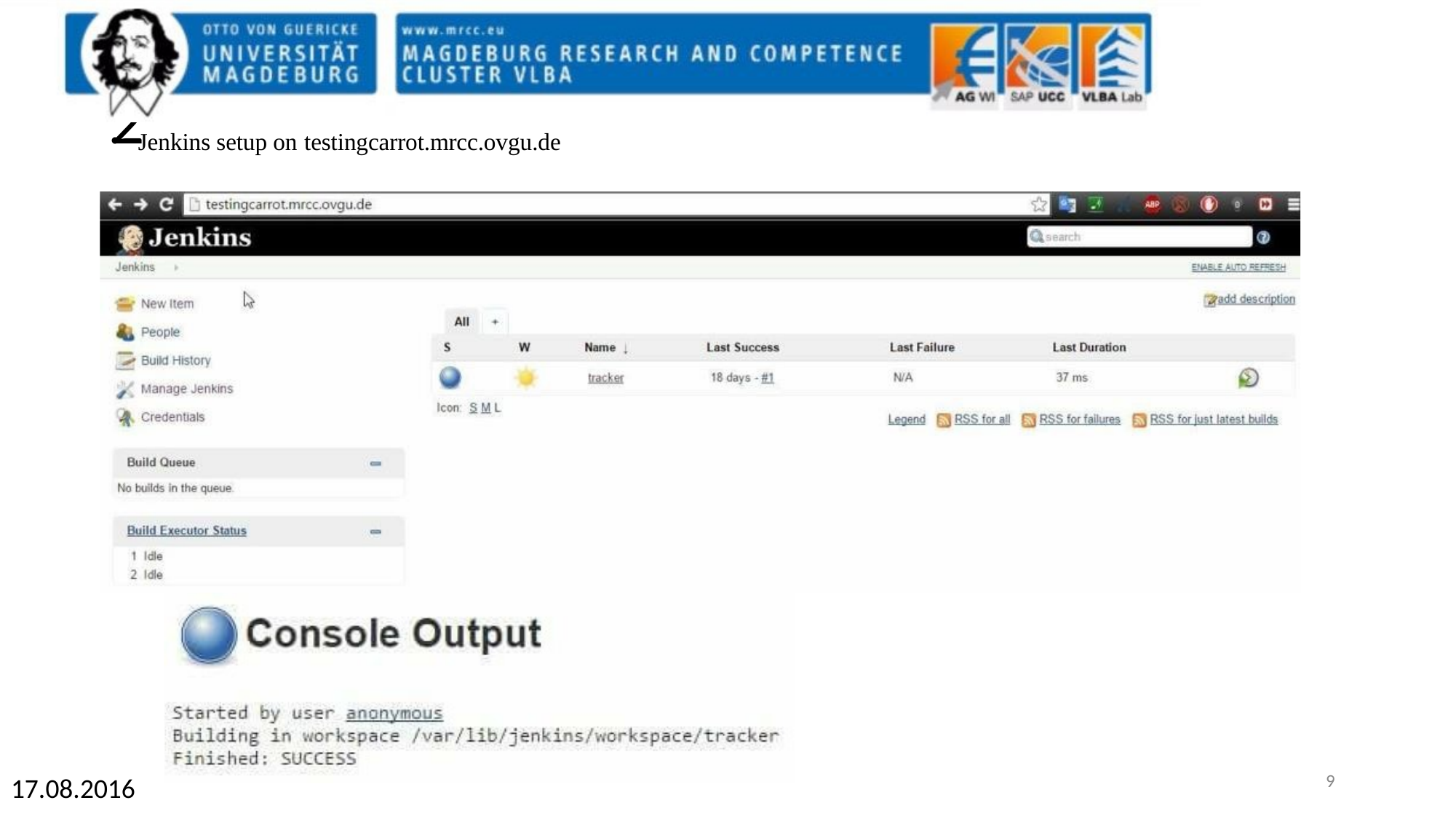

Jenkins/2
Jenkins setup on testingcarrot.mrcc.ovgu.de

9
17.08.2016